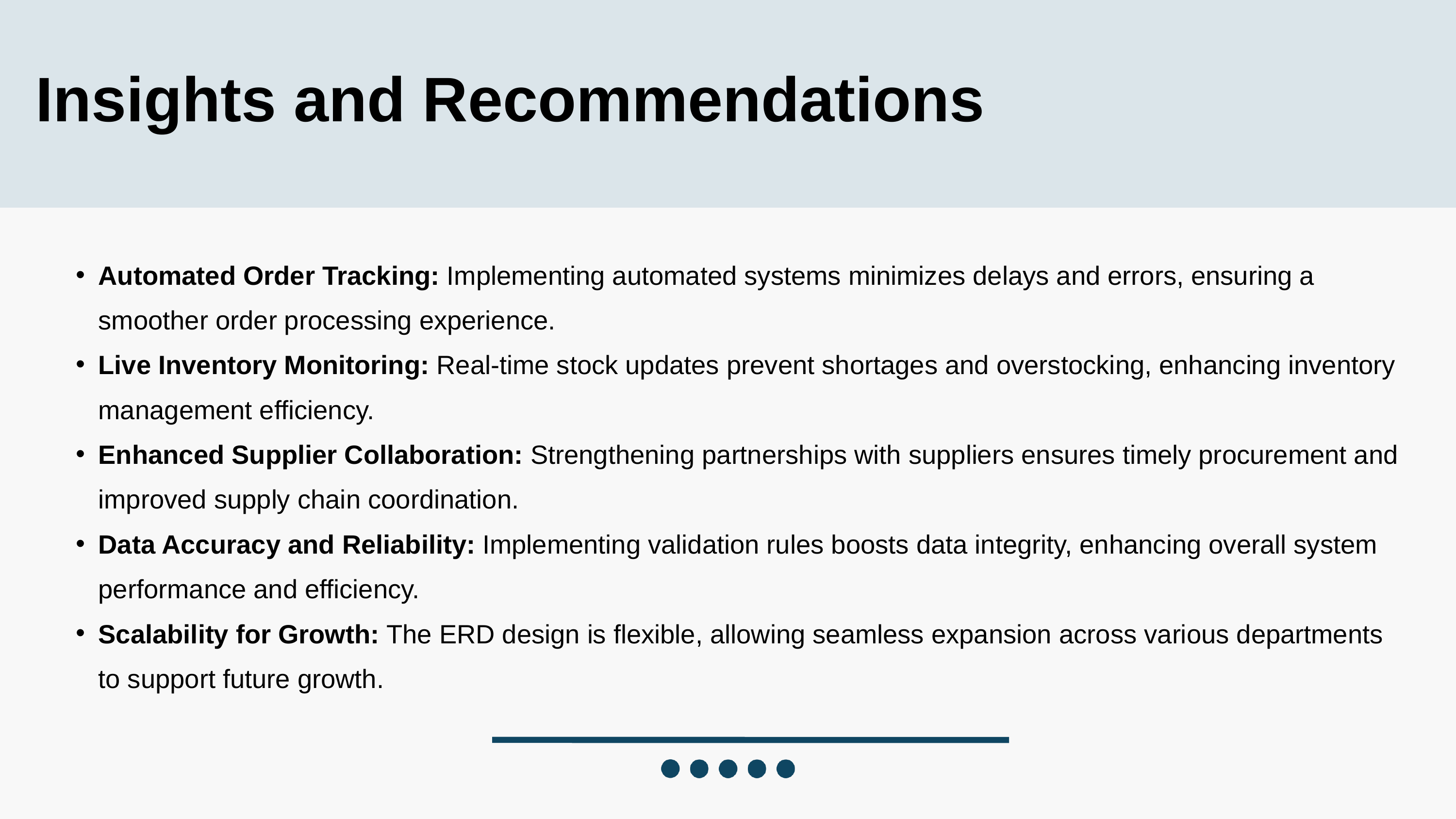

Insights and Recommendations
Automated Order Tracking: Implementing automated systems minimizes delays and errors, ensuring a smoother order processing experience.
Live Inventory Monitoring: Real-time stock updates prevent shortages and overstocking, enhancing inventory management efficiency.
Enhanced Supplier Collaboration: Strengthening partnerships with suppliers ensures timely procurement and improved supply chain coordination.
Data Accuracy and Reliability: Implementing validation rules boosts data integrity, enhancing overall system performance and efficiency.
Scalability for Growth: The ERD design is flexible, allowing seamless expansion across various departments to support future growth.